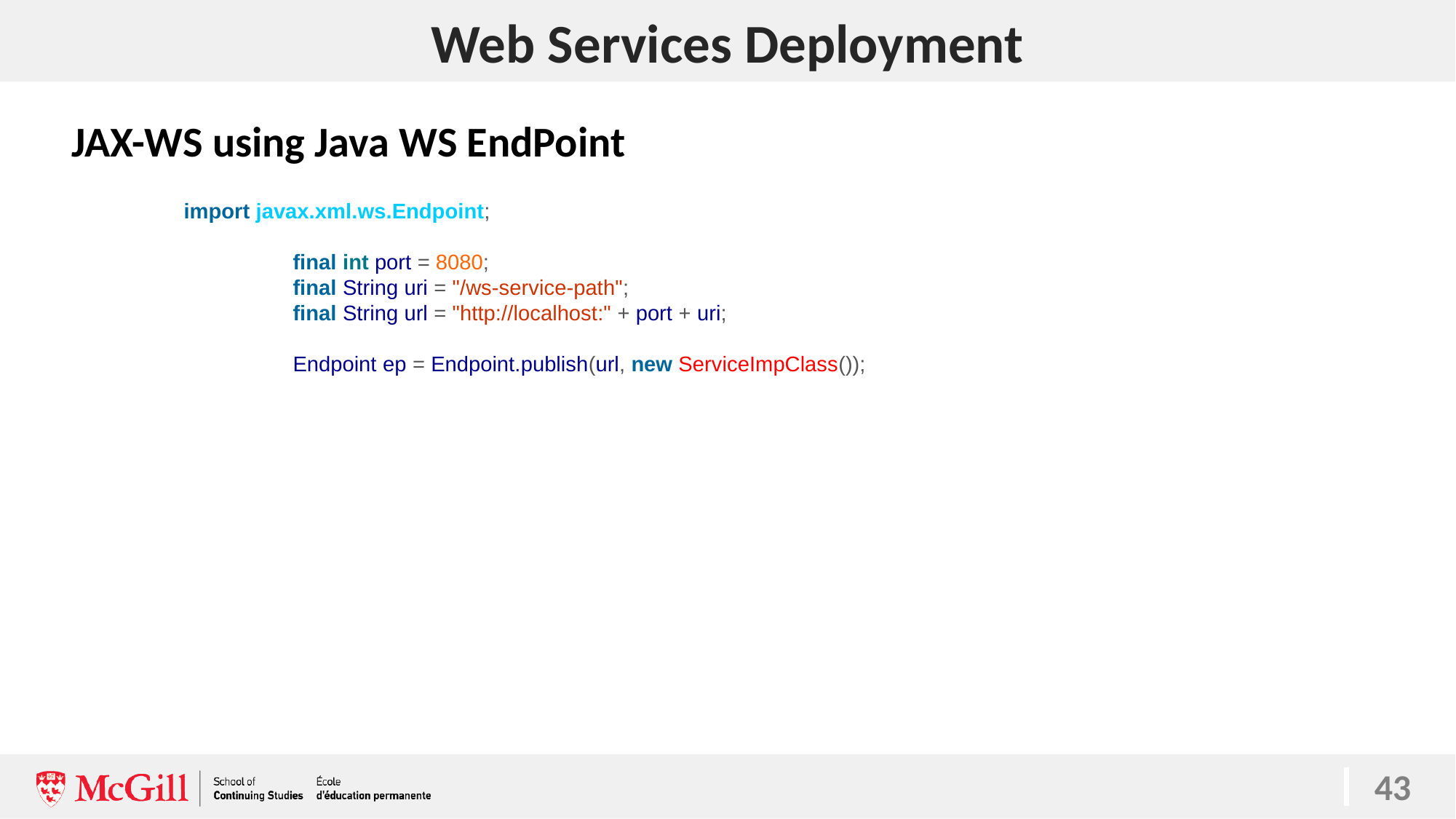

# Web Services Deployment
JAX-WS using Java WS EndPoint
import javax.xml.ws.Endpoint;

	final int port = 8080;
	final String uri = "/ws-service-path";
	final String url = "http://localhost:" + port + uri;

	Endpoint ep = Endpoint.publish(url, new ServiceImpClass());